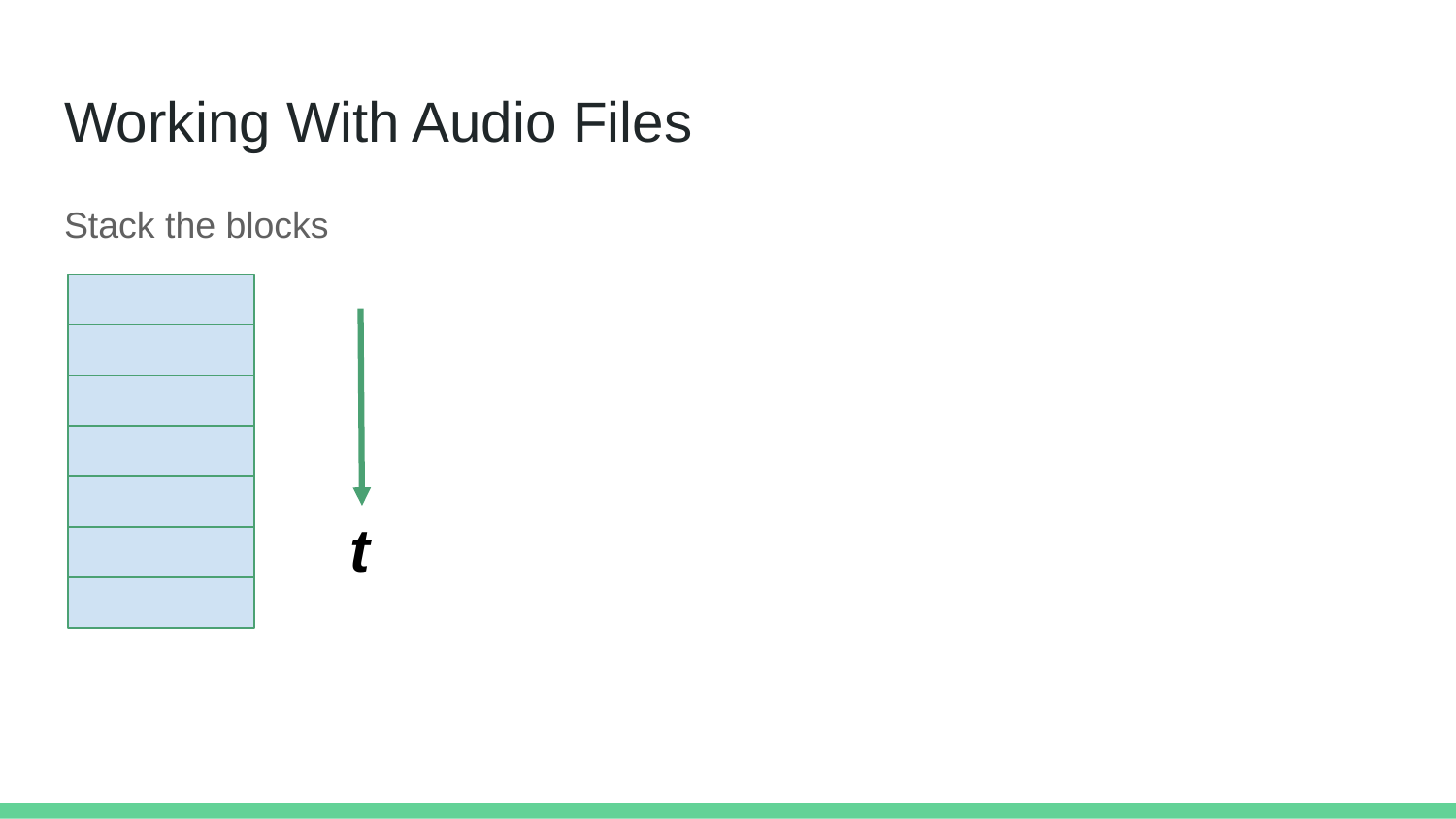

# Working With Audio Files
Stack the blocks

t